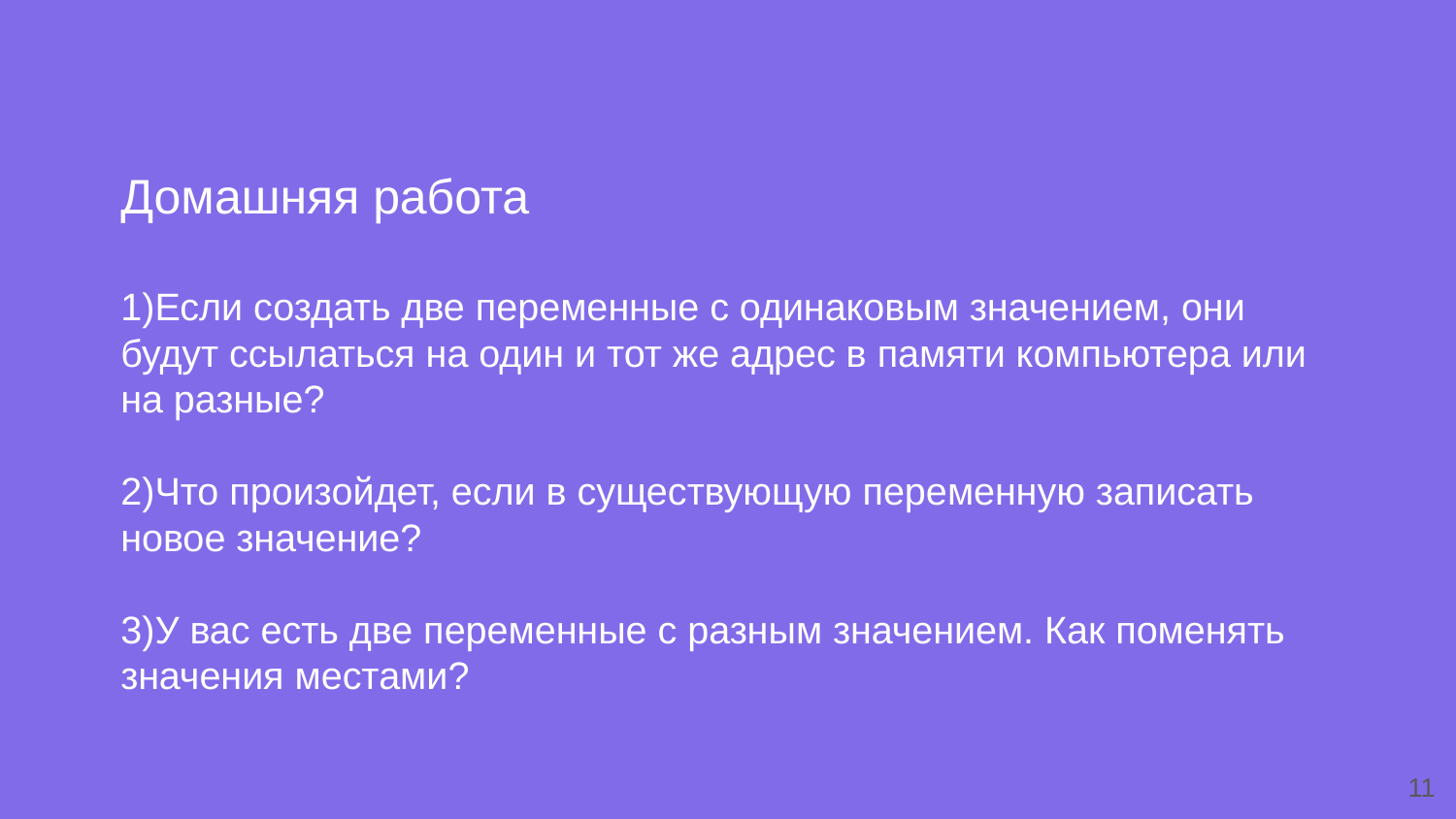

Домашняя работа
1)Если создать две переменные с одинаковым значением, они будут ссылаться на один и тот же адрес в памяти компьютера или на разные?

2)Что произойдет, если в существующую переменную записать новое значение?

3)У вас есть две переменные с разным значением. Как поменять значения местами?

11